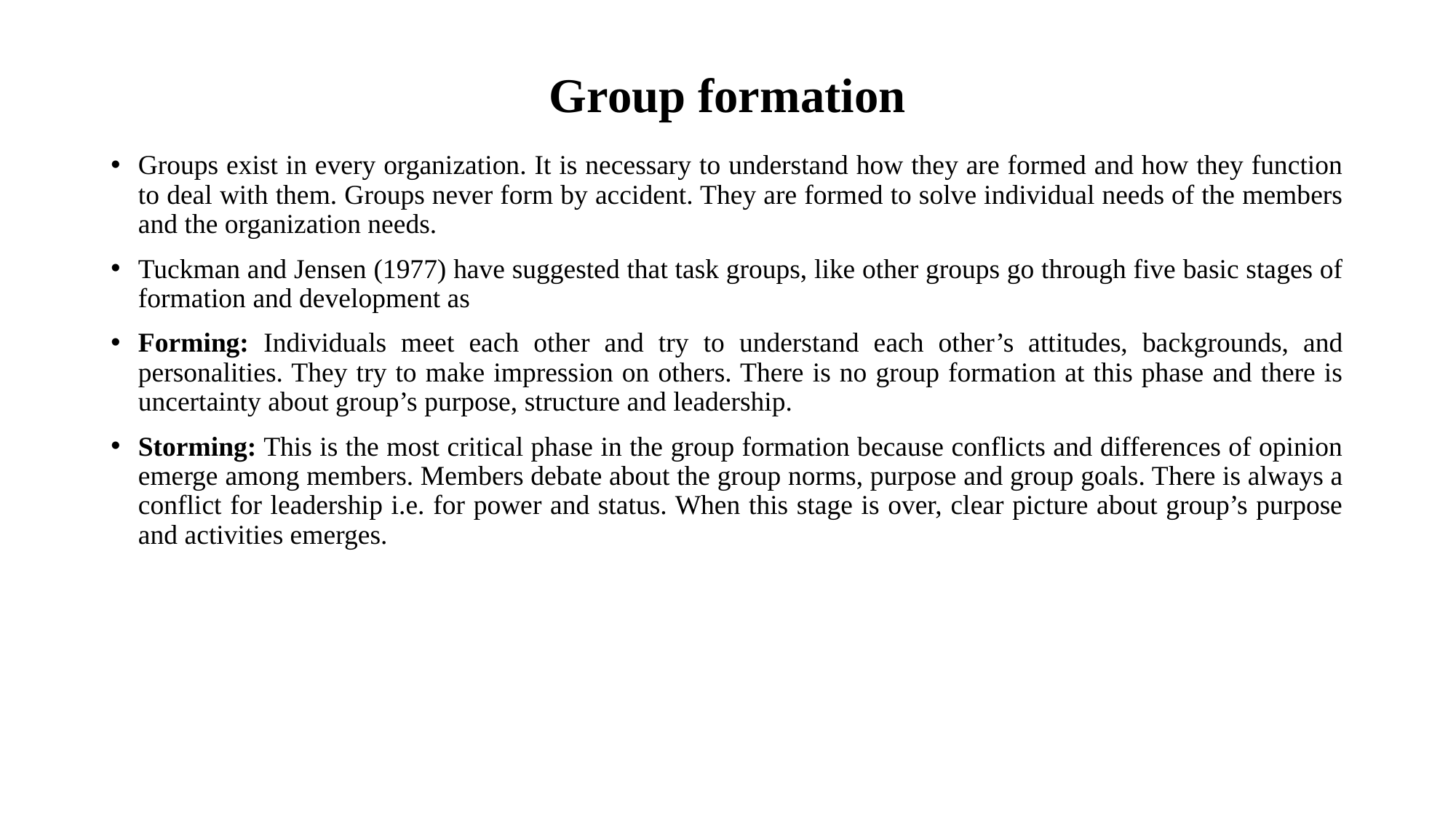

# Group formation
Groups exist in every organization. It is necessary to understand how they are formed and how they function to deal with them. Groups never form by accident. They are formed to solve individual needs of the members and the organization needs.
Tuckman and Jensen (1977) have suggested that task groups, like other groups go through five basic stages of formation and development as
Forming: Individuals meet each other and try to understand each other’s attitudes, backgrounds, and personalities. They try to make impression on others. There is no group formation at this phase and there is uncertainty about group’s purpose, structure and leadership.
Storming: This is the most critical phase in the group formation because conflicts and differences of opinion emerge among members. Members debate about the group norms, purpose and group goals. There is always a conflict for leadership i.e. for power and status. When this stage is over, clear picture about group’s purpose and activities emerges.